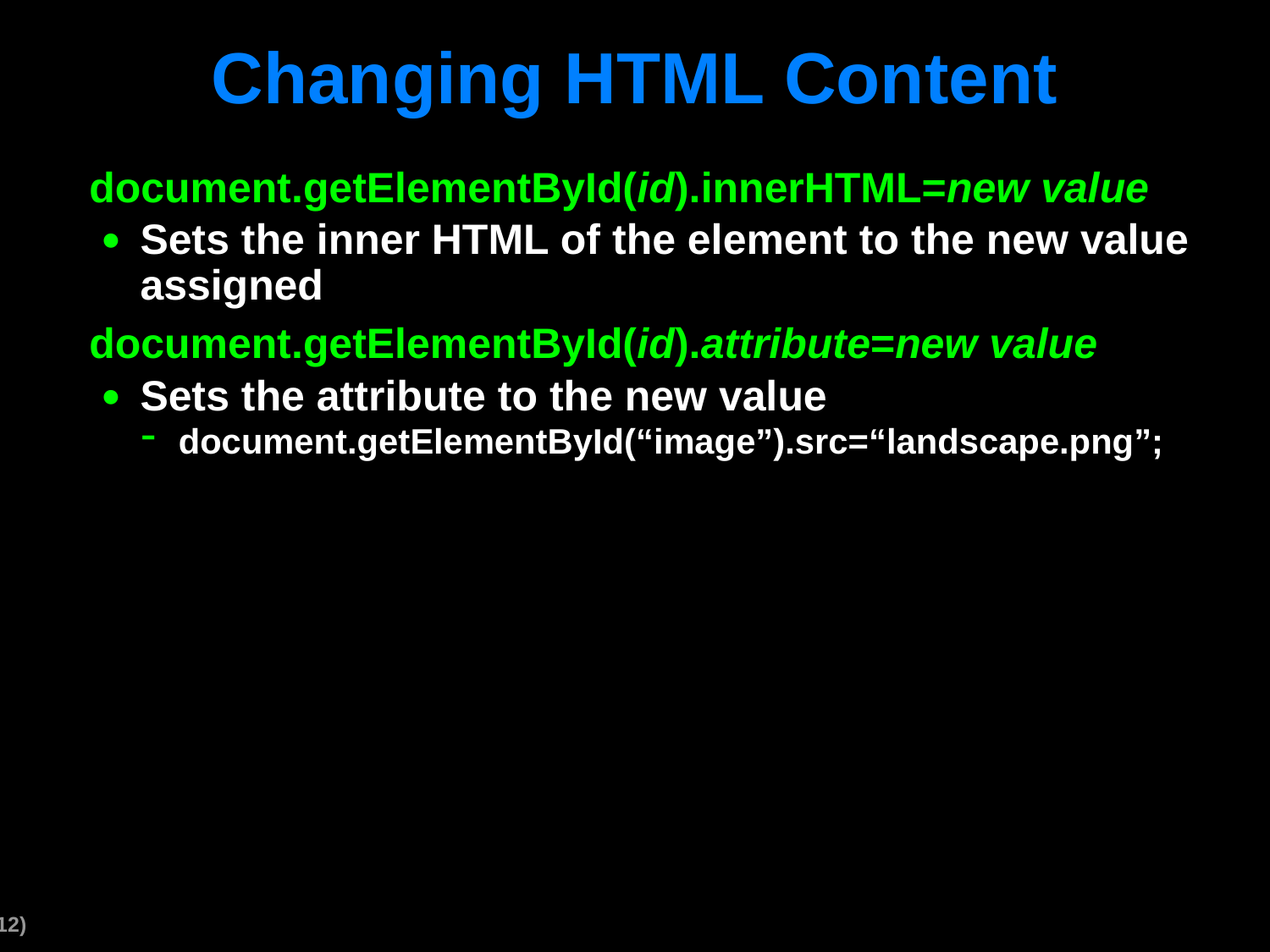

# Changing HTML Content
document.getElementById(id).innerHTML=new value
Sets the inner HTML of the element to the new value assigned
document.getElementById(id).attribute=new value
Sets the attribute to the new value
document.getElementById(“image”).src=“landscape.png”;